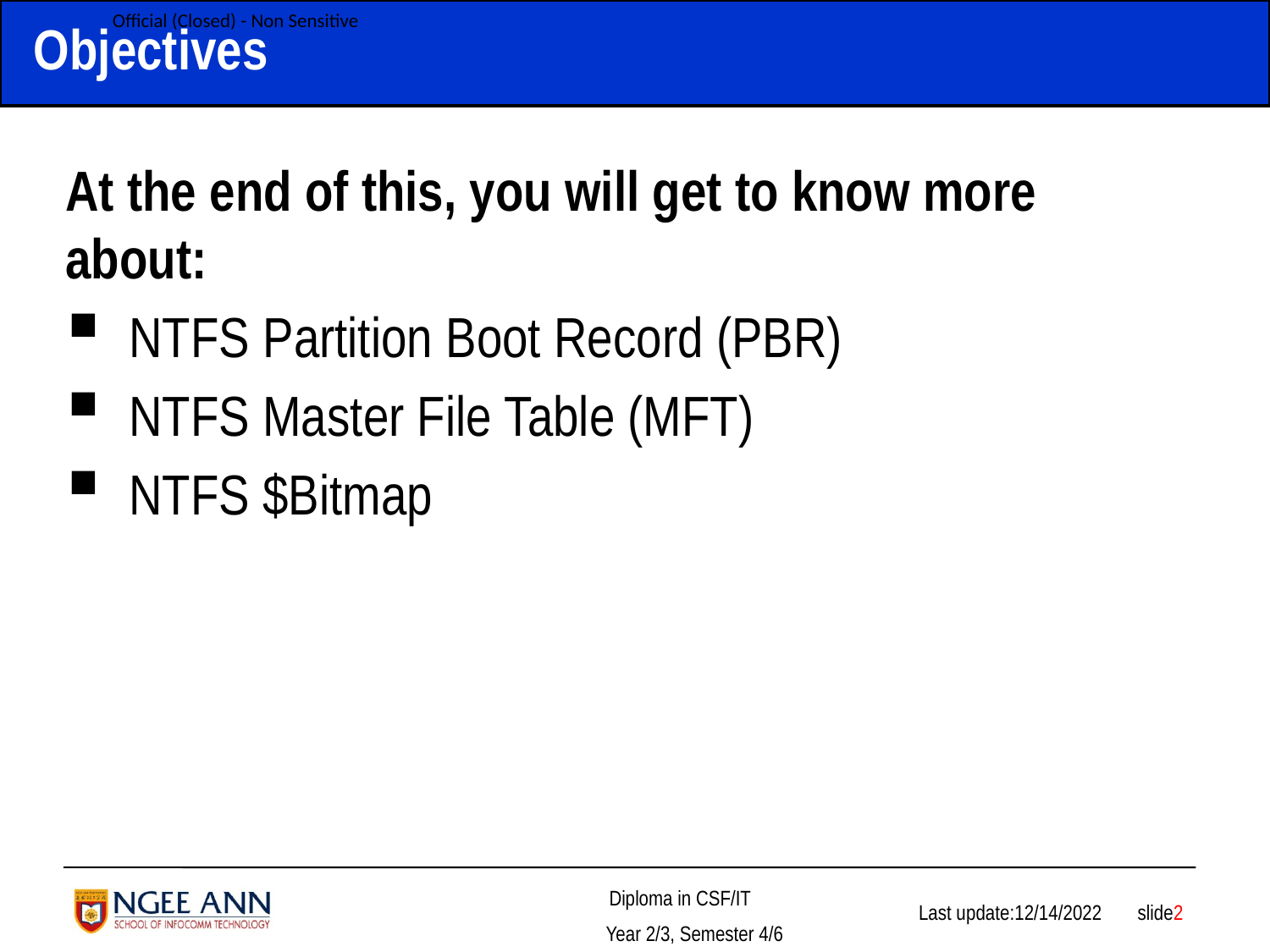

# Objectives
At the end of this, you will get to know more about:
NTFS Partition Boot Record (PBR)
NTFS Master File Table (MFT)
NTFS $Bitmap

    slide2